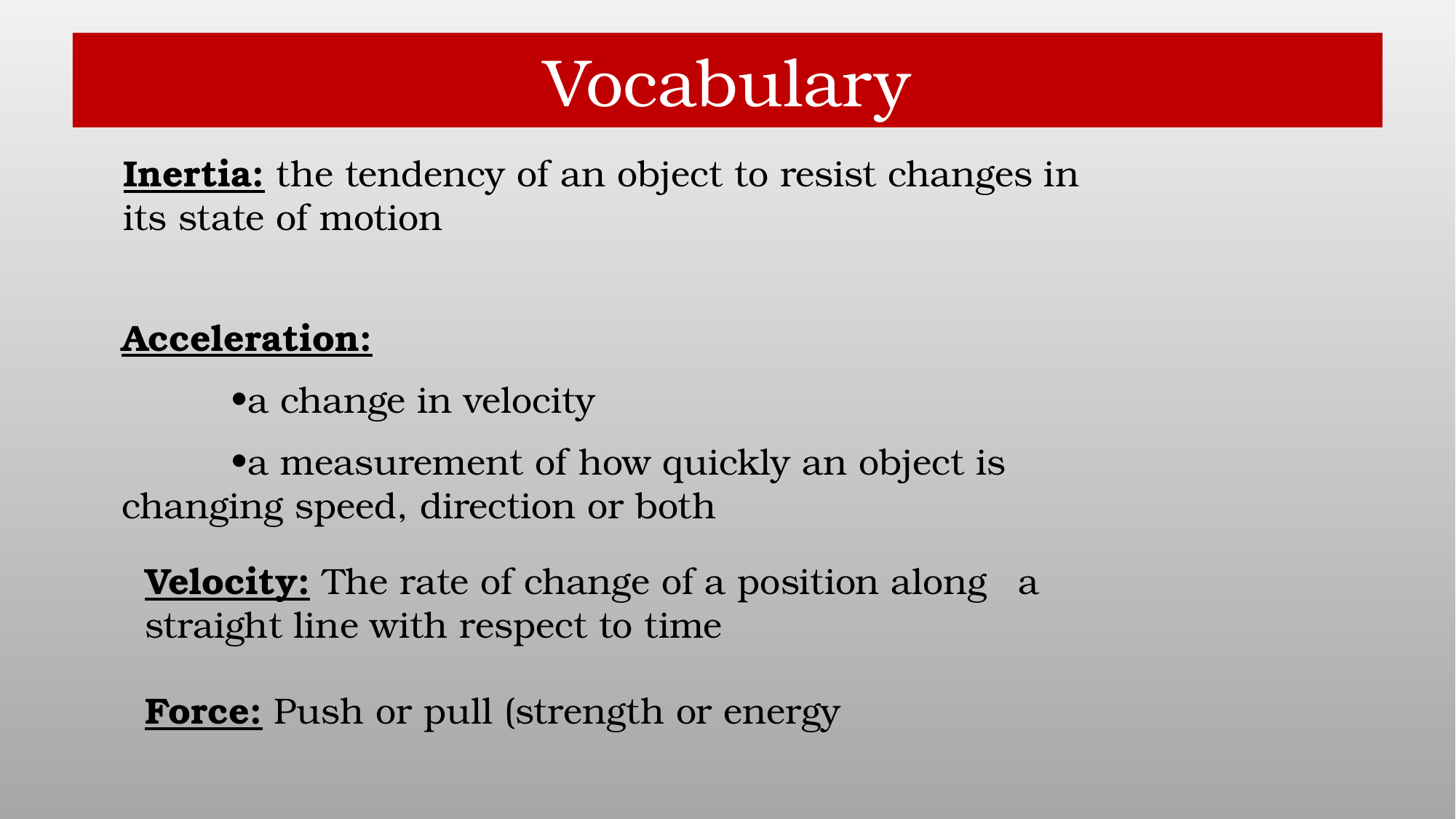

# Vocabulary
Inertia: the tendency of an object to resist changes in its state of motion

Acceleration:
	•a change in velocity
	•a measurement of how quickly an object is 	changing speed, direction or both
Velocity: The rate of change of a position along 	a straight line with respect to time
Force: Push or pull (strength or energy